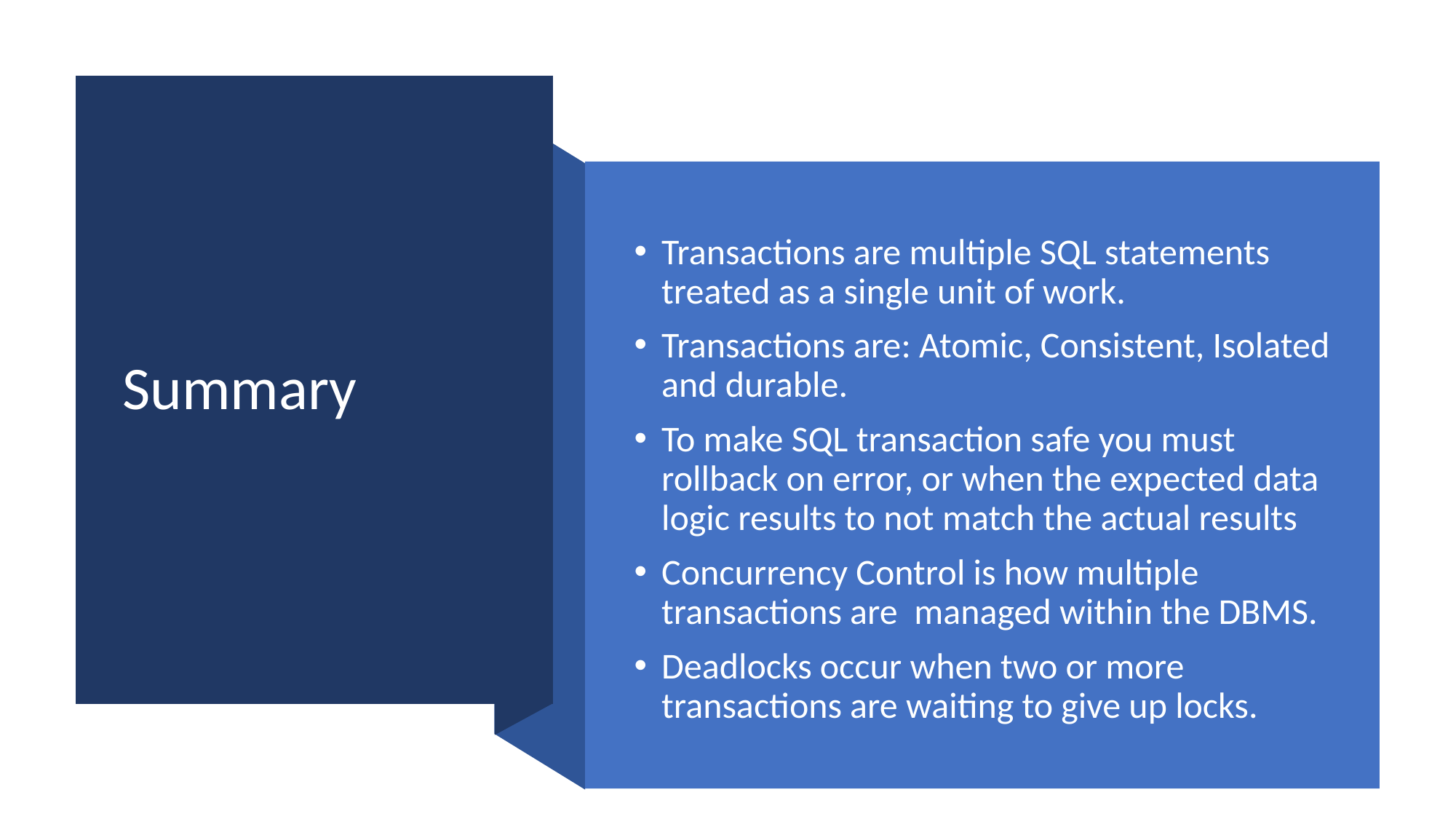

# Summary

Transactions are multiple SQL statements treated as a single unit of work.
Transactions are: Atomic, Consistent, Isolated and durable.
To make SQL transaction safe you must rollback on error, or when the expected data logic results to not match the actual results
Concurrency Control is how multiple transactions are  managed within the DBMS.
Deadlocks occur when two or more transactions are waiting to give up locks.